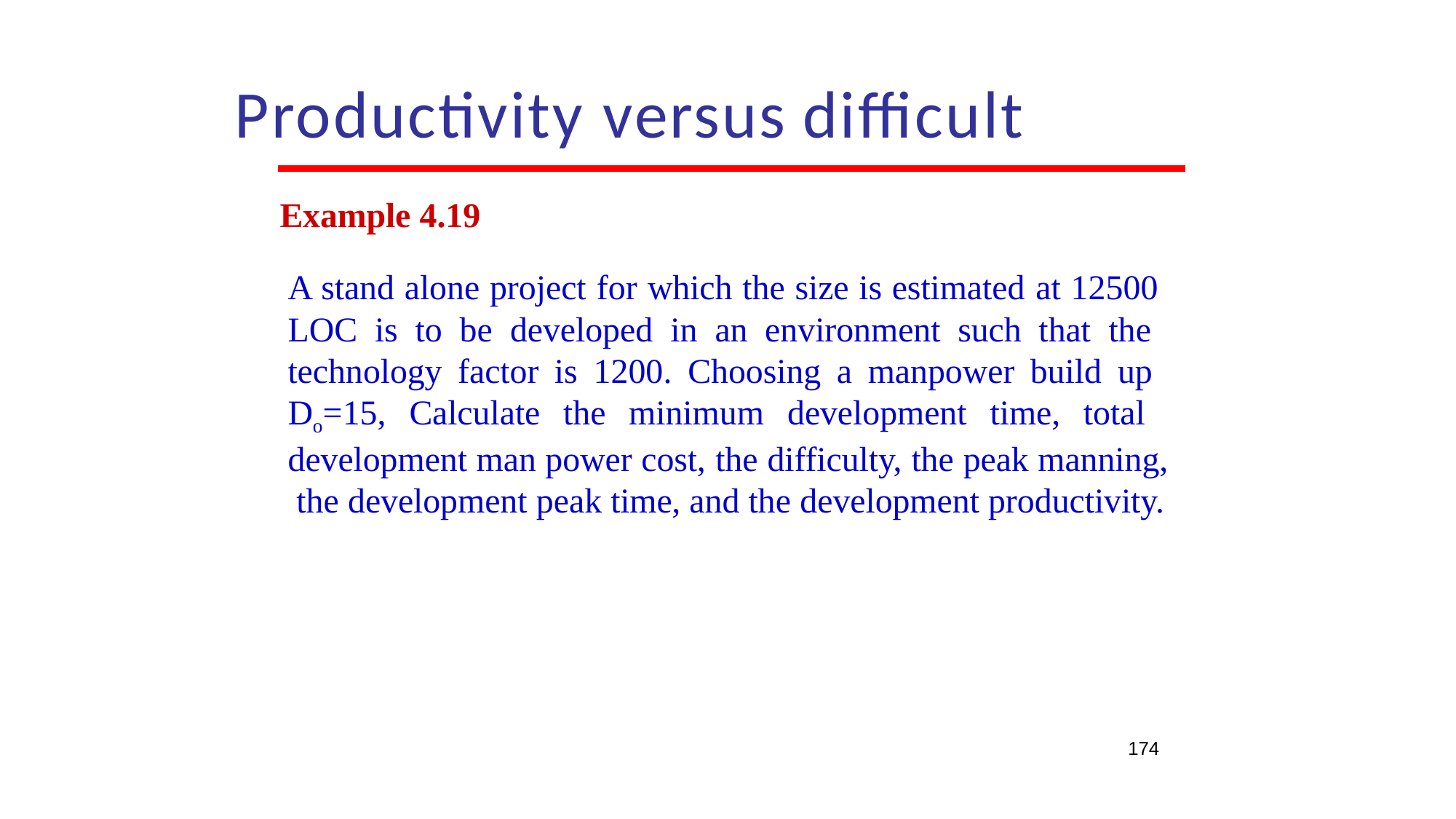

# Productivity versus difficult

Example 4.19
A stand alone project for which the size is estimated at 12500  LOC is to be developed in an environment such that the  technology factor is 1200. Choosing a manpower build up  Do=15, Calculate the minimum development time, total  development man power cost, the difficulty, the peak manning,  the development peak time, and the development productivity.
174